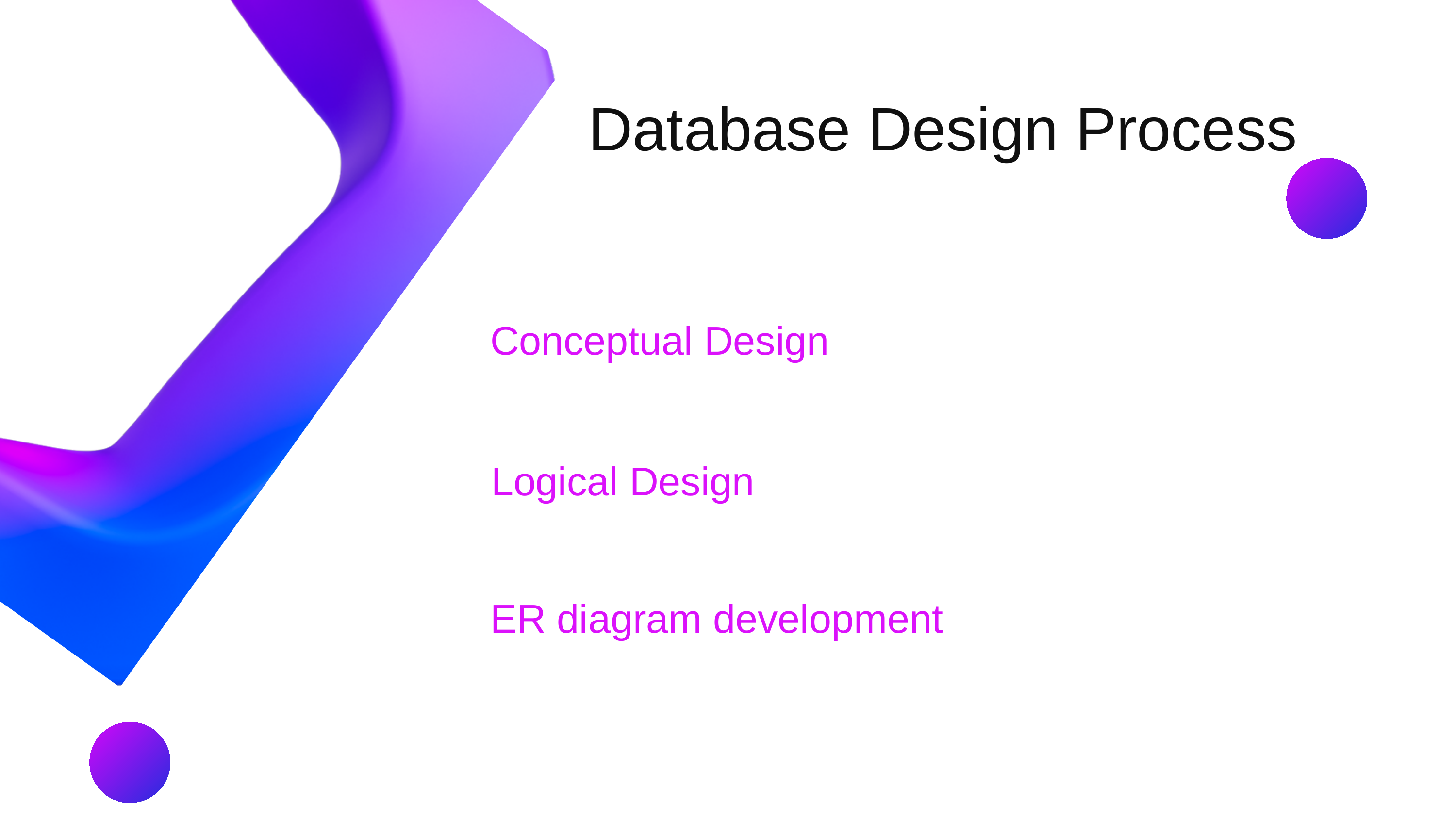

Database Design Process

Conceptual Design
Logical Design
ER diagram development